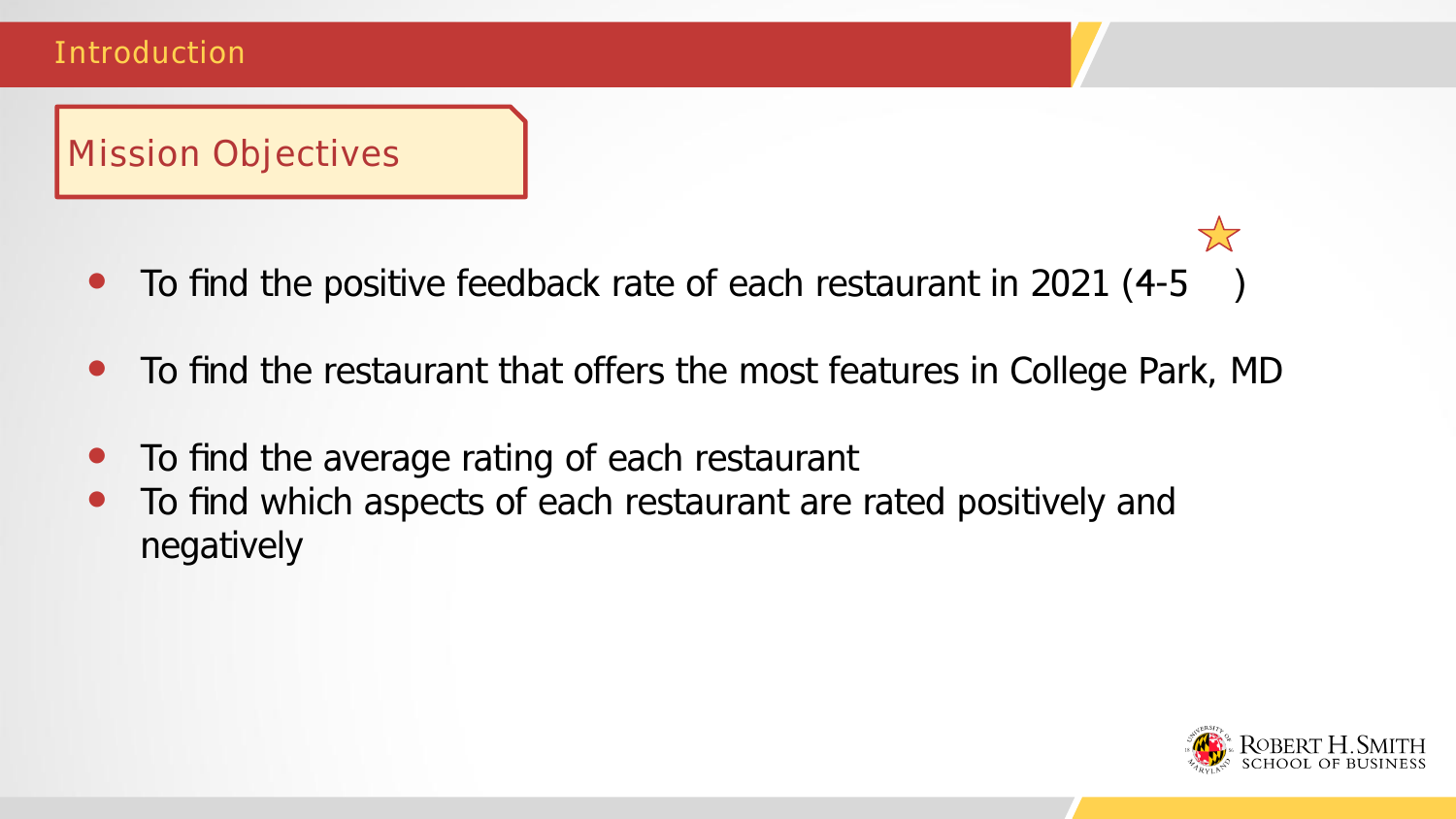

# Introduction

Mission Objectives

To find the positive feedback rate of each restaurant in 2021 (4-5    )
To find the restaurant that offers the most features in College Park, MD
To find the average rating of each restaurant
To find which aspects of each restaurant are rated positively and negatively